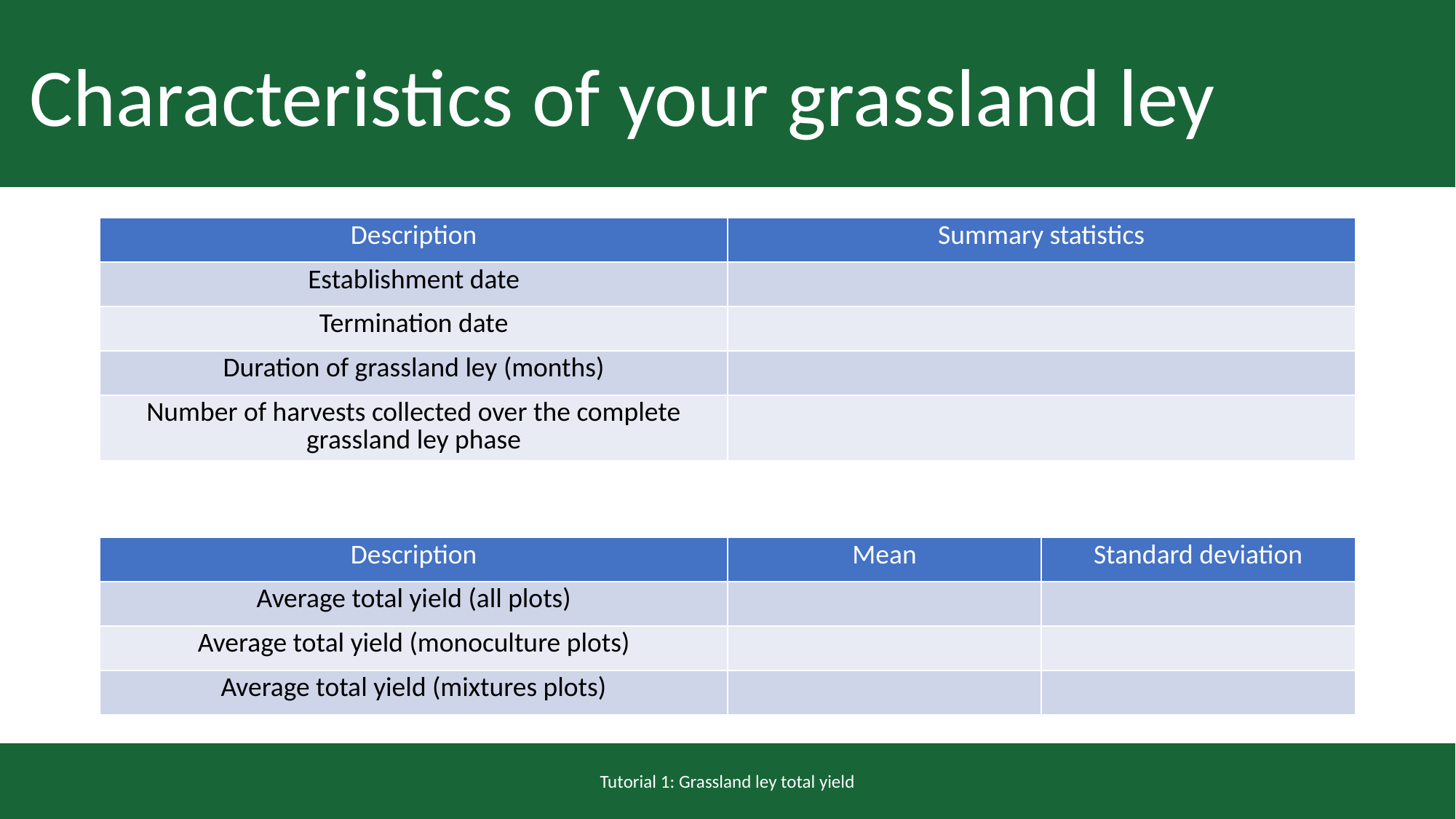

Characteristics of your grassland ley
| Description | Summary statistics |
| --- | --- |
| Establishment date |  |
| Termination date |  |
| Duration of grassland ley (months) |  |
| Number of harvests collected over the complete grassland ley phase |  |
| Description | Mean | Standard deviation |
| --- | --- | --- |
| Average total yield (all plots) |  |  |
| Average total yield (monoculture plots) |  |  |
| Average total yield (mixtures plots) |  |  |

Tutorial 1: Grassland ley total yield